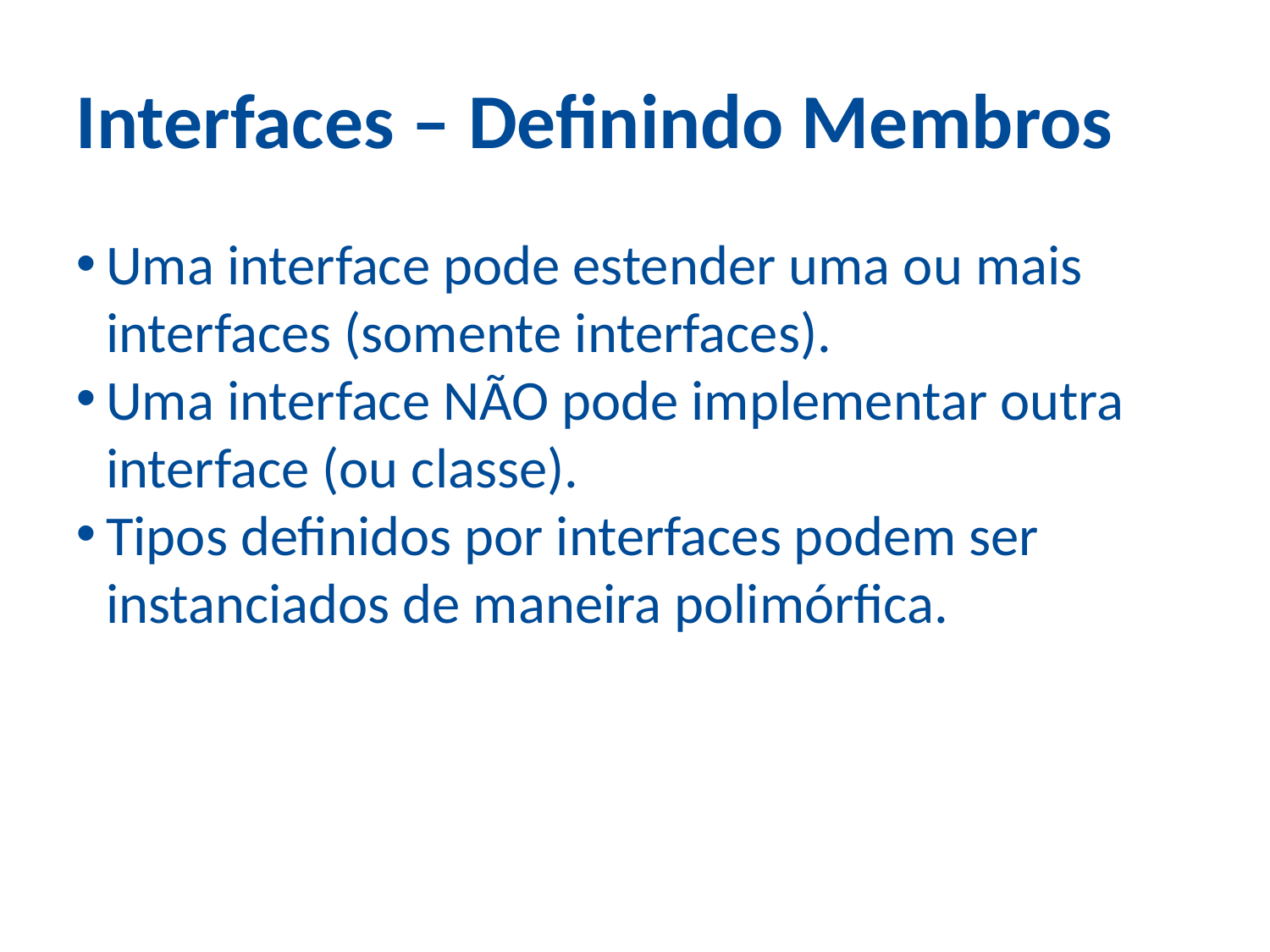

Interfaces – Definindo Membros
Uma interface pode estender uma ou mais interfaces (somente interfaces).
Uma interface NÃO pode implementar outra interface (ou classe).
Tipos definidos por interfaces podem ser instanciados de maneira polimórfica.